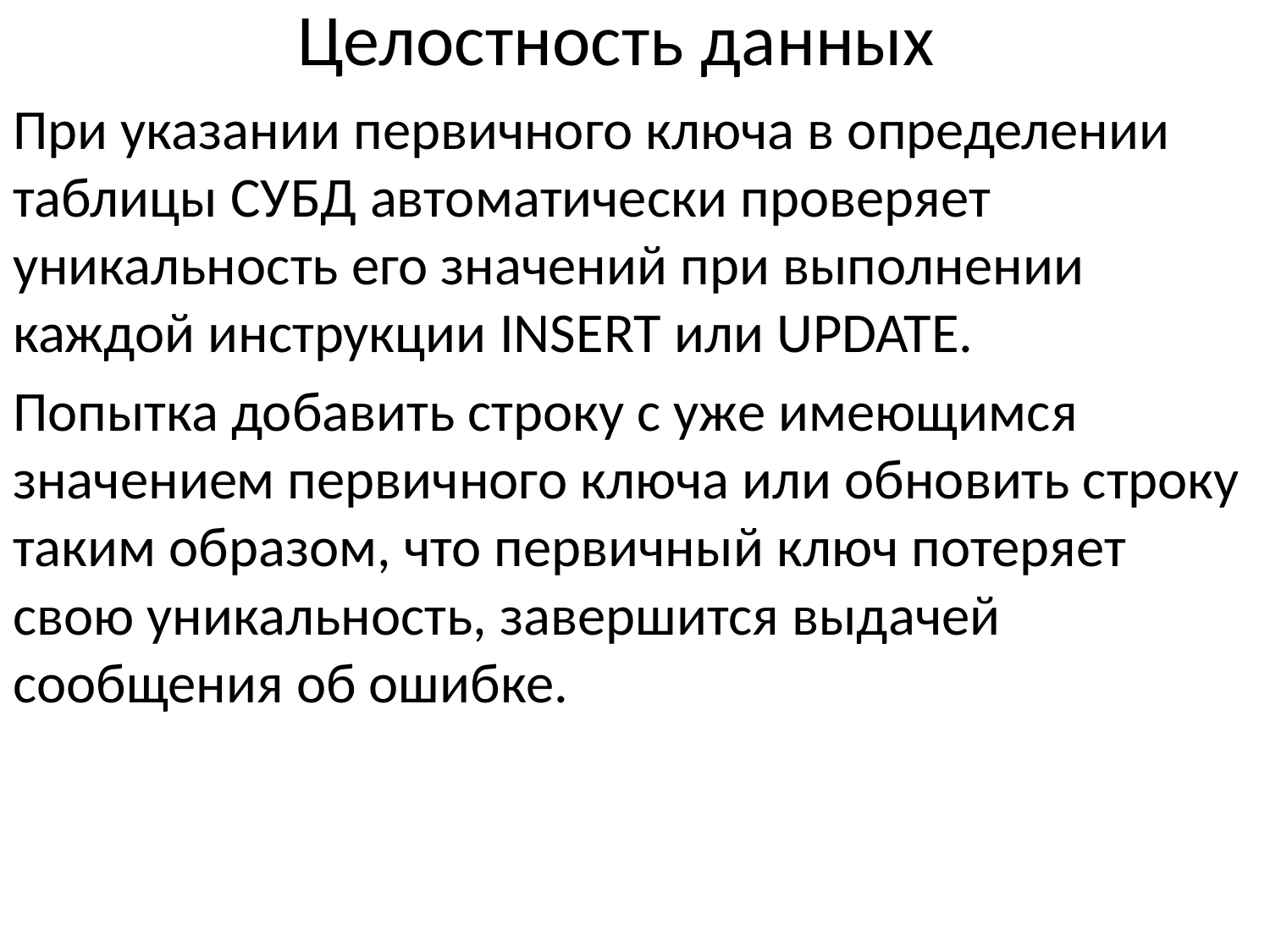

# Целостность данных
При указании первичного ключа в определении таблицы СУБД автоматически проверяет уникальность его значений при выполнении каждой инструкции INSERT или UPDATE.
Попытка добавить строку с уже имеющимся значением первичного ключа или обновить строку таким образом, что первичный ключ потеряет свою уникальность, завершится выдачей сообщения об ошибке.